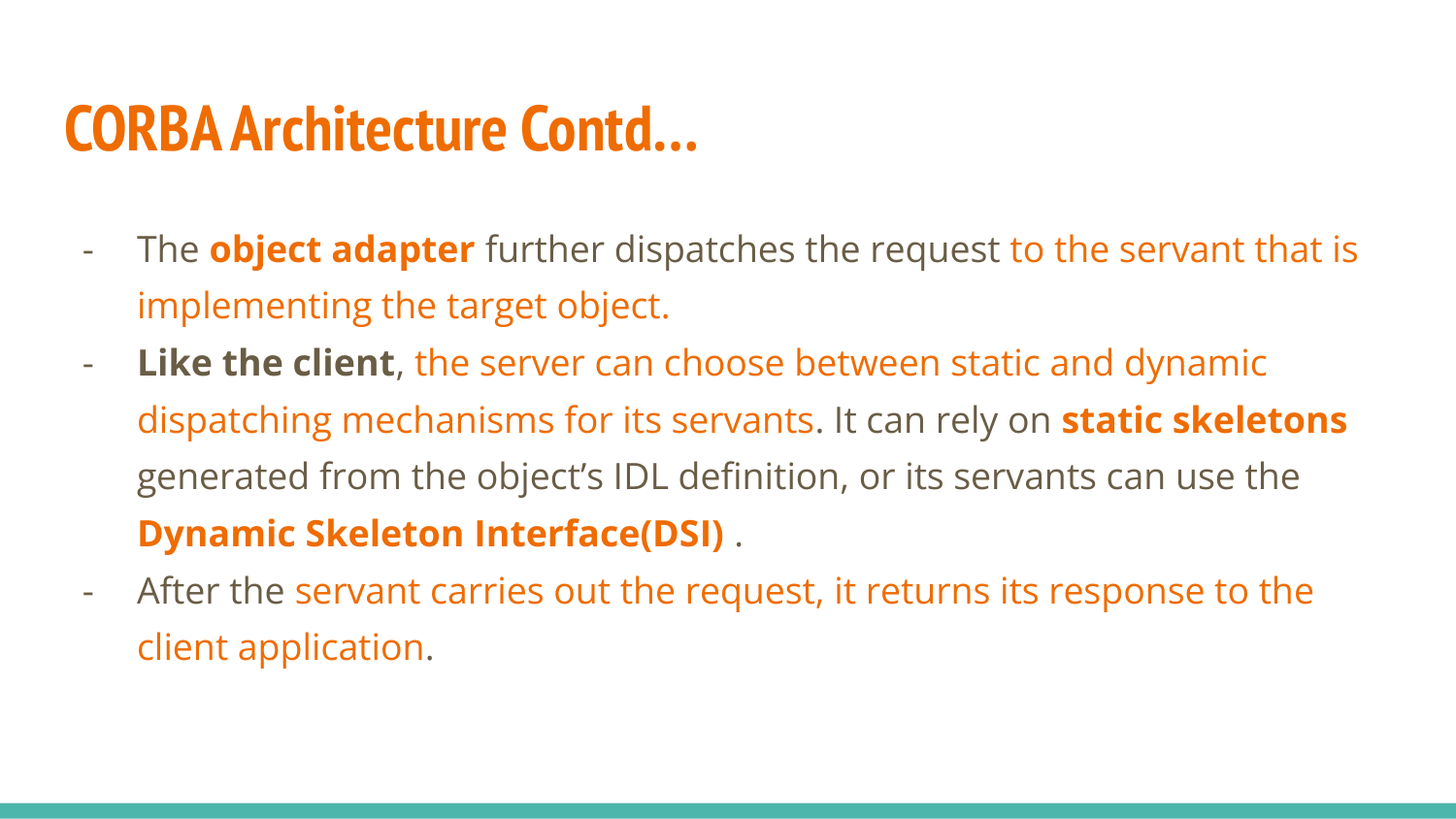

# CORBA Architecture Contd…
The object adapter further dispatches the request to the servant that is implementing the target object.
Like the client, the server can choose between static and dynamic dispatching mechanisms for its servants. It can rely on static skeletons generated from the object’s IDL definition, or its servants can use the Dynamic Skeleton Interface(DSI) .
After the servant carries out the request, it returns its response to the client application.